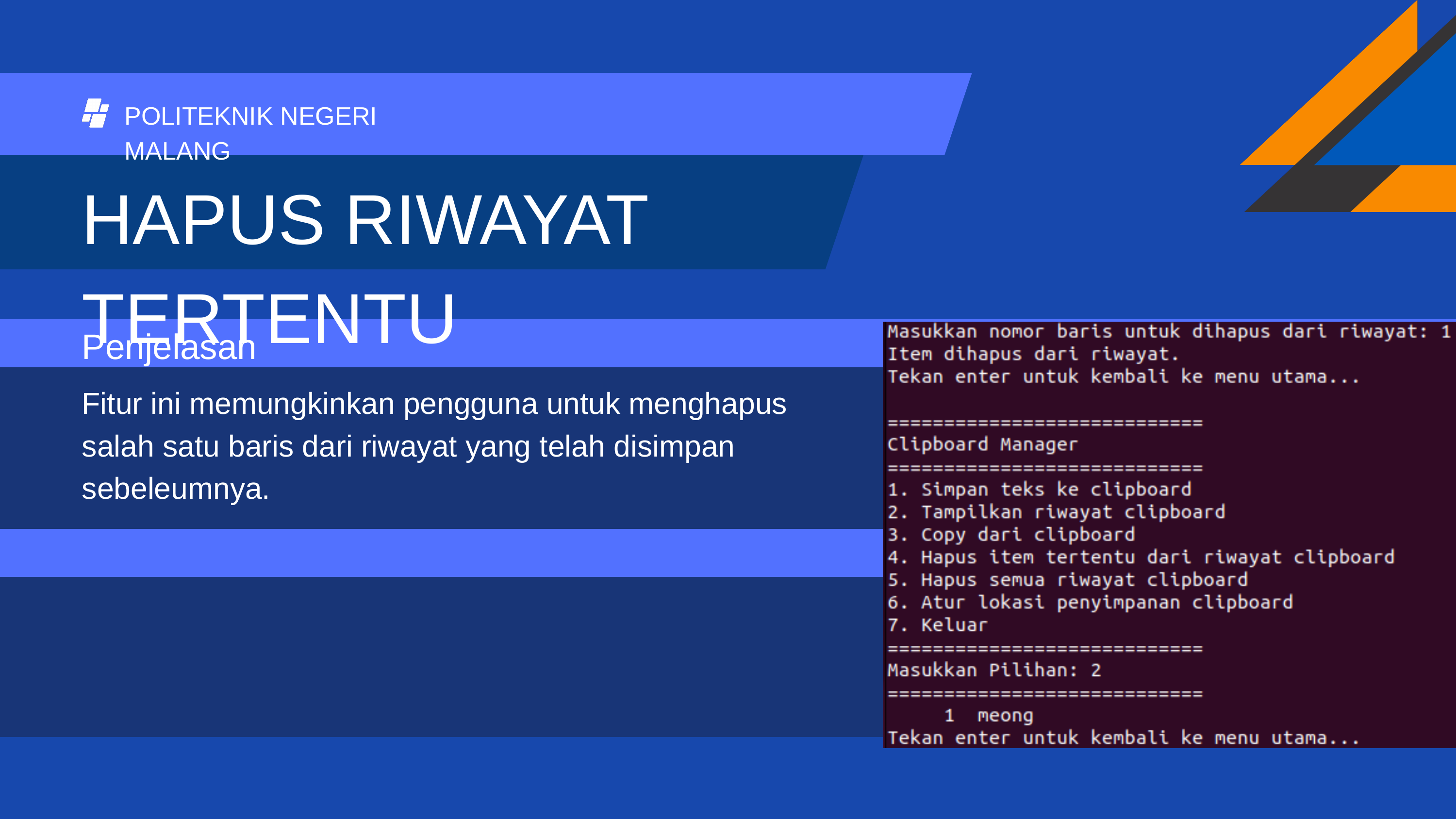

POLITEKNIK NEGERI MALANG

HAPUS RIWAYAT TERTENTU
Penjelasan

Fitur ini memungkinkan pengguna untuk menghapus salah satu baris dari riwayat yang telah disimpan sebeleumnya.